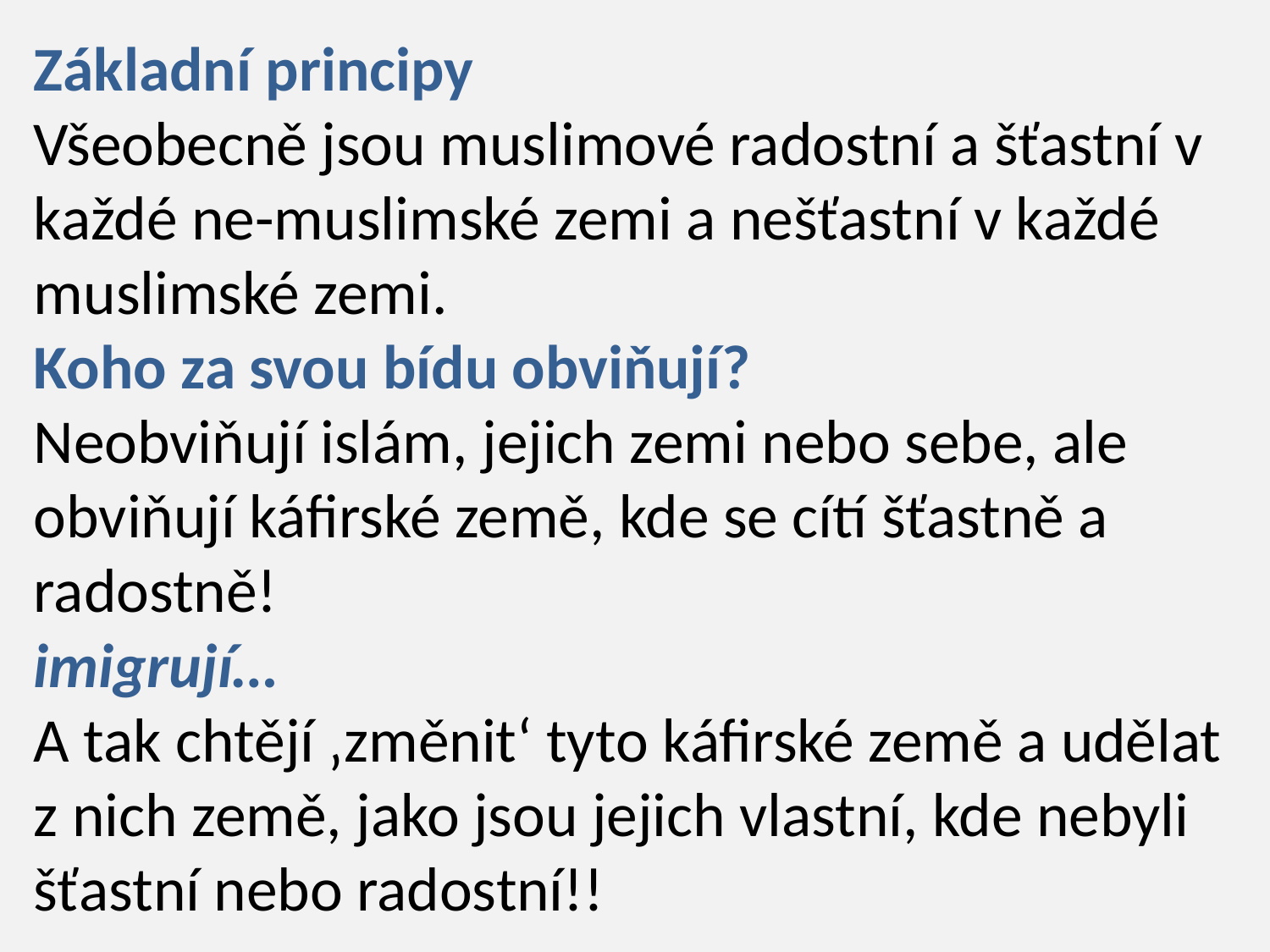

# Základní principy Všeobecně jsou muslimové radostní a šťastní v každé ne-muslimské zemi a nešťastní v každé muslimské zemi. Koho za svou bídu obviňují? Neobviňují islám, jejich zemi nebo sebe, ale obviňují káfirské země, kde se cítí šťastně a radostně! imigrují… A tak chtějí ‚změnit‘ tyto káfirské země a udělat z nich země, jako jsou jejich vlastní, kde nebyli šťastní nebo radostní!!